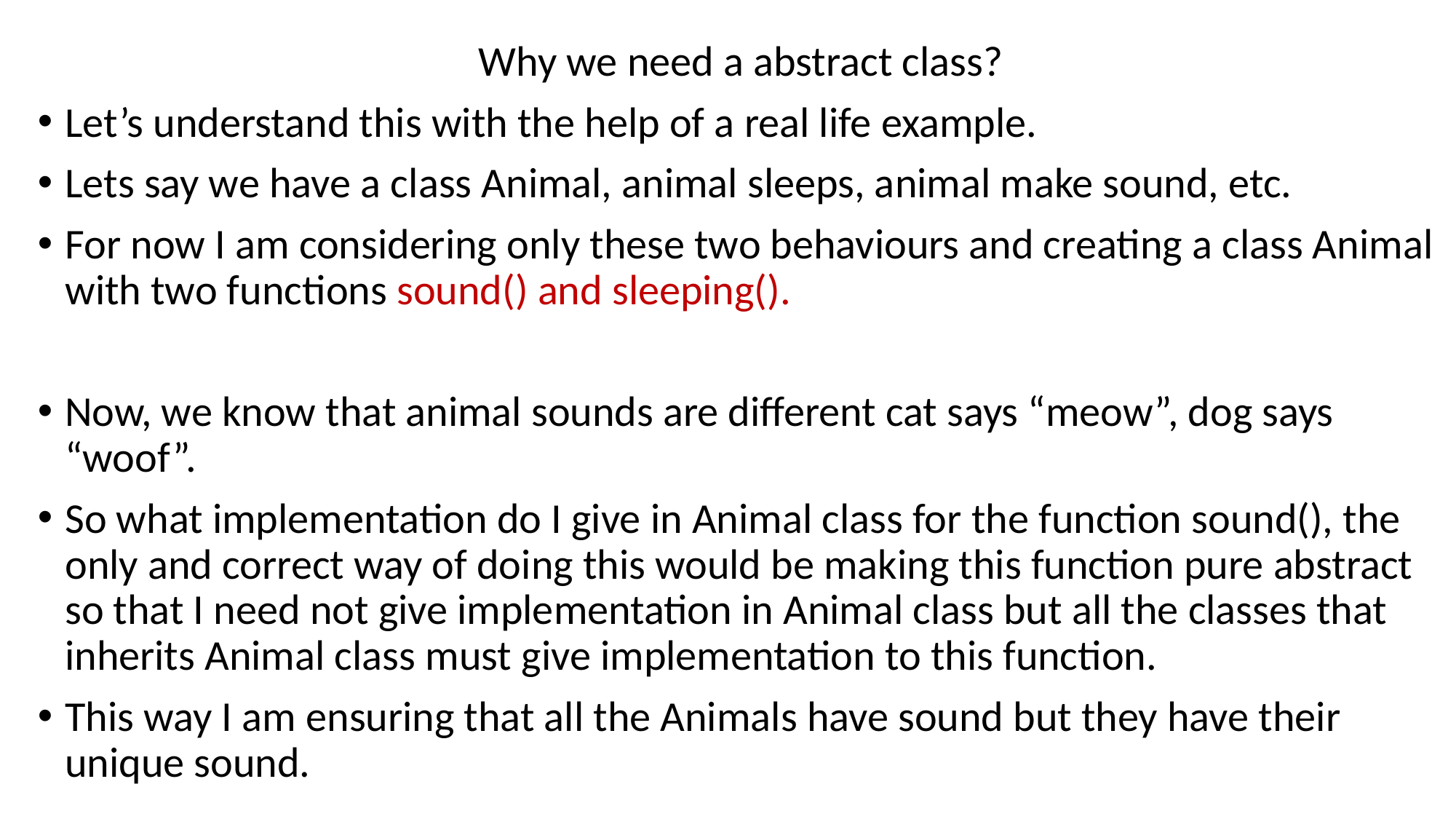

Why we need a abstract class?
Let’s understand this with the help of a real life example.
Lets say we have a class Animal, animal sleeps, animal make sound, etc.
For now I am considering only these two behaviours and creating a class Animal with two functions sound() and sleeping().

Now, we know that animal sounds are different cat says “meow”, dog says “woof”.
So what implementation do I give in Animal class for the function sound(), the only and correct way of doing this would be making this function pure abstract so that I need not give implementation in Animal class but all the classes that inherits Animal class must give implementation to this function.
This way I am ensuring that all the Animals have sound but they have their unique sound.